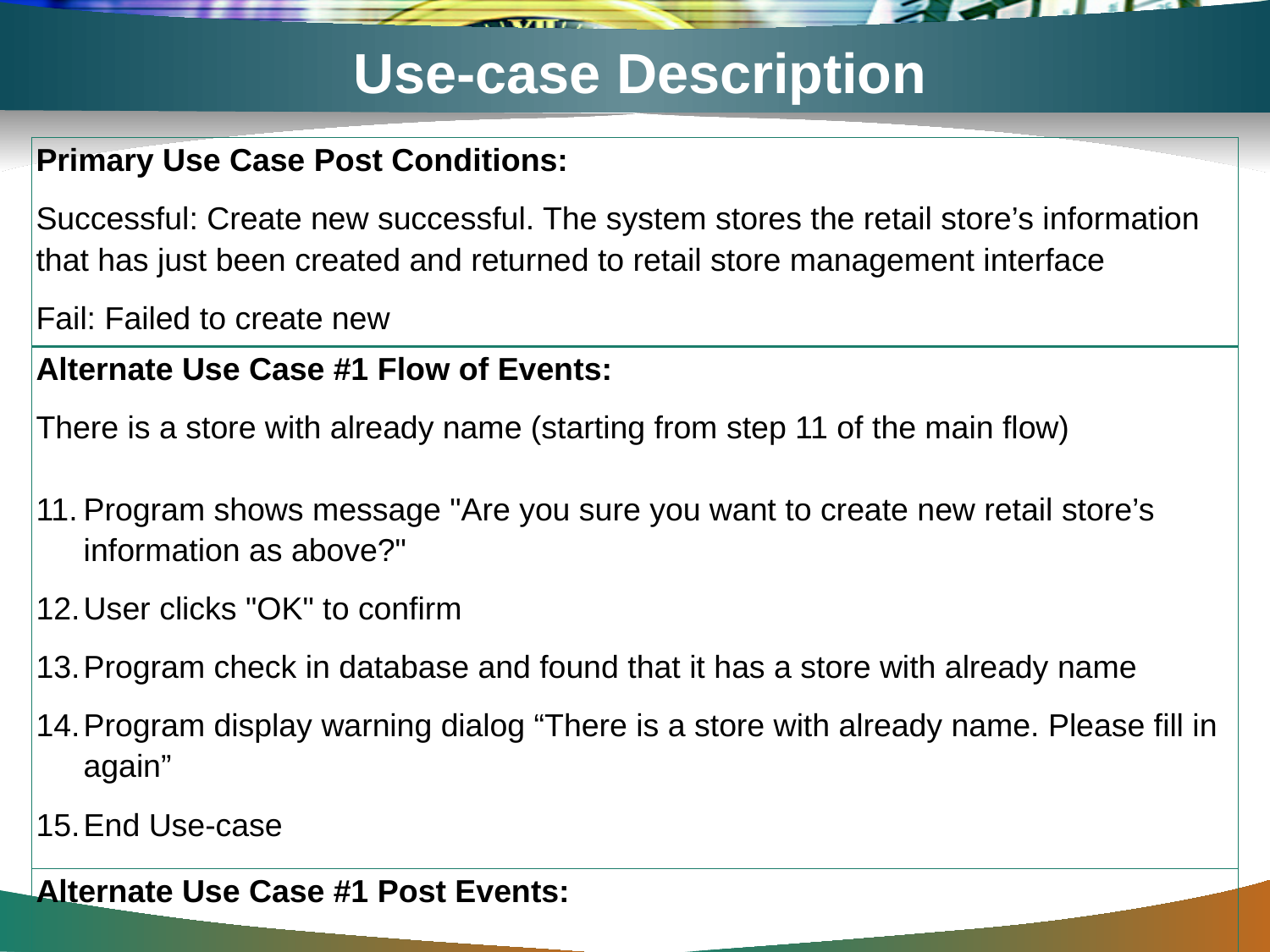

# Use-case Description
| Primary Use Case Post Conditions: Successful: Create new successful. The system stores the retail store’s information that has just been created and returned to retail store management interface Fail: Failed to create new |  |
| --- | --- |
| Alternate Use Case #1 Flow of Events: There is a store with already name (starting from step 11 of the main flow)   Program shows message "Are you sure you want to create new retail store’s information as above?" User clicks "OK" to confirm Program check in database and found that it has a store with already name Program display warning dialog “There is a store with already name. Please fill in again” End Use-case |  |
| Alternate Use Case #1 Post Events: |  |